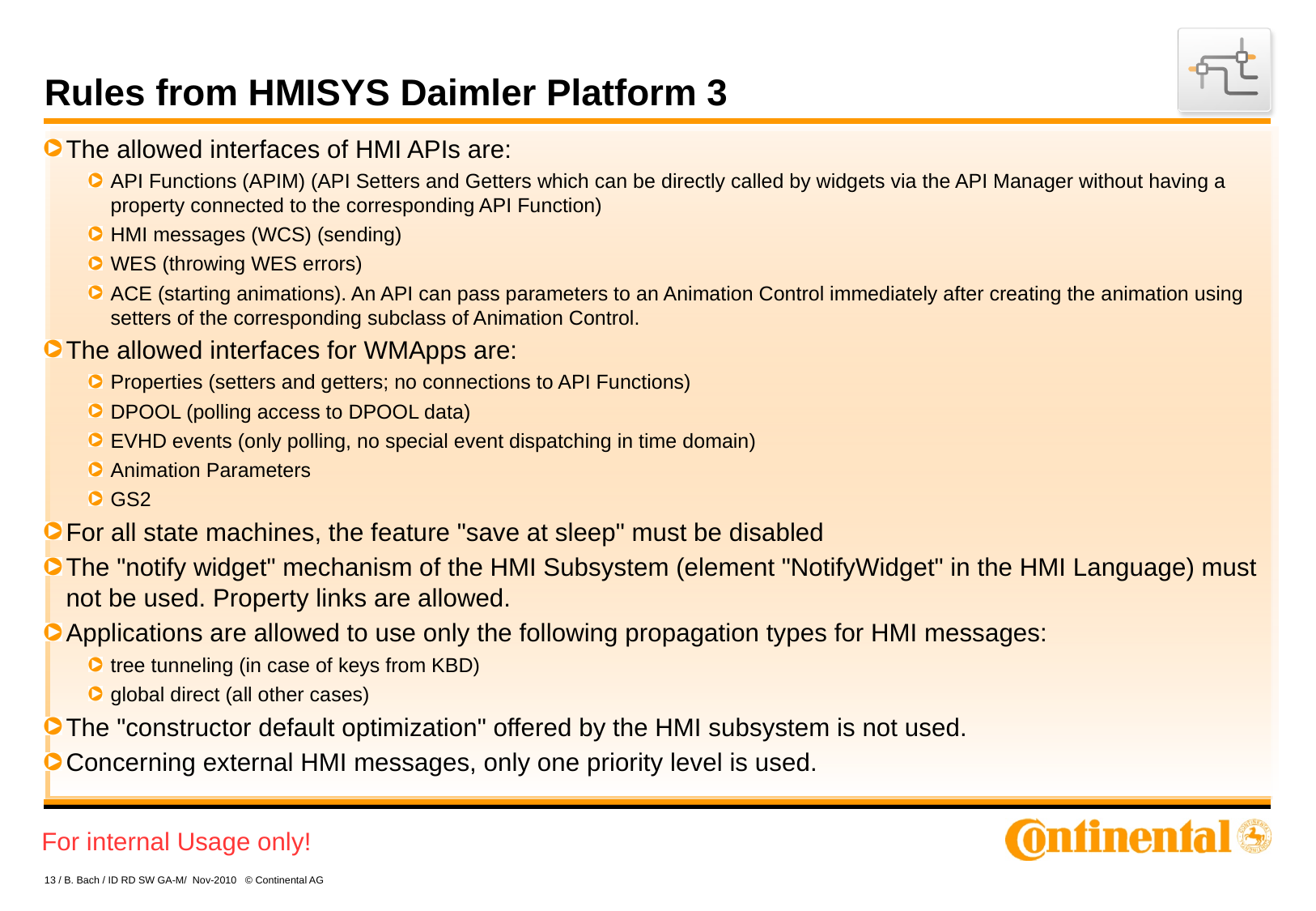

# Rules from HMISYS Daimler Platform 3
The allowed interfaces of HMI APIs are:
API Functions (APIM) (API Setters and Getters which can be directly called by widgets via the API Manager without having a property connected to the corresponding API Function)
HMI messages (WCS) (sending)
WES (throwing WES errors)
ACE (starting animations). An API can pass parameters to an Animation Control immediately after creating the animation using setters of the corresponding subclass of Animation Control.
The allowed interfaces for WMApps are:
Properties (setters and getters; no connections to API Functions)
DPOOL (polling access to DPOOL data)
EVHD events (only polling, no special event dispatching in time domain)
Animation Parameters
GS2
For all state machines, the feature "save at sleep" must be disabled
The "notify widget" mechanism of the HMI Subsystem (element "NotifyWidget" in the HMI Language) must not be used. Property links are allowed.
Applications are allowed to use only the following propagation types for HMI messages:
tree tunneling (in case of keys from KBD)
global direct (all other cases)
The "constructor default optimization" offered by the HMI subsystem is not used.
Concerning external HMI messages, only one priority level is used.

13 / B. Bach / ID RD SW GA-M/  Nov-2010   © Continental AG